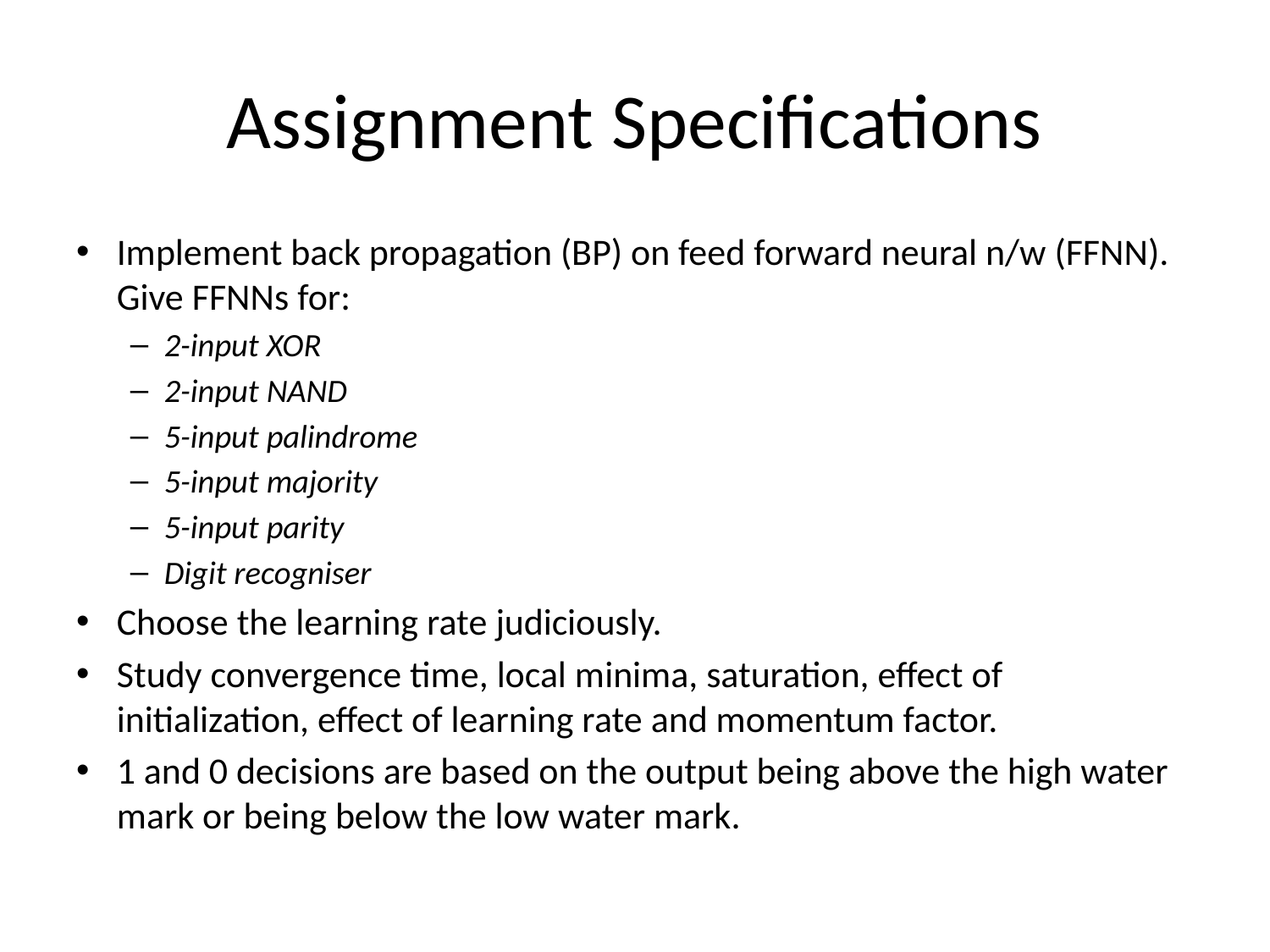

# Assignment Specifications
Implement back propagation (BP) on feed forward neural n/w (FFNN). Give FFNNs for:
2-input XOR
2-input NAND
5-input palindrome
5-input majority
5-input parity
Digit recogniser
Choose the learning rate judiciously.
Study convergence time, local minima, saturation, effect of initialization, effect of learning rate and momentum factor.
1 and 0 decisions are based on the output being above the high water mark or being below the low water mark.